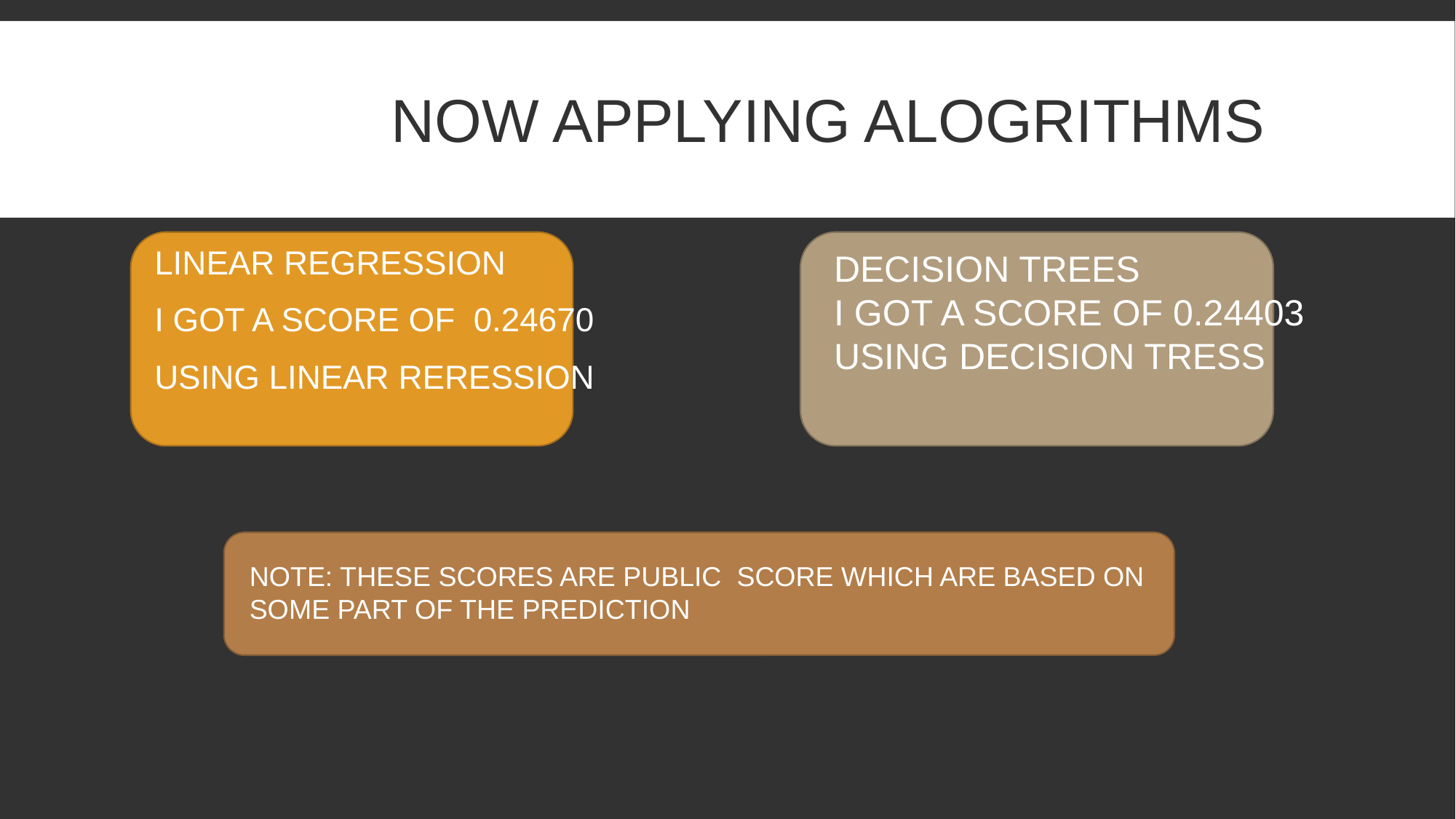

# NOW APPLYING ALOGRITHMS

LINEAR REGRESSION
I GOT A SCORE OF  0.24670
USING LINEAR RERESSION
DECISION TREES
I GOT A SCORE OF 0.24403
USING DECISION TRESS

NOTE: THESE SCORES ARE PUBLIC  SCORE WHICH ARE BASED ON SOME PART OF THE PREDICTION